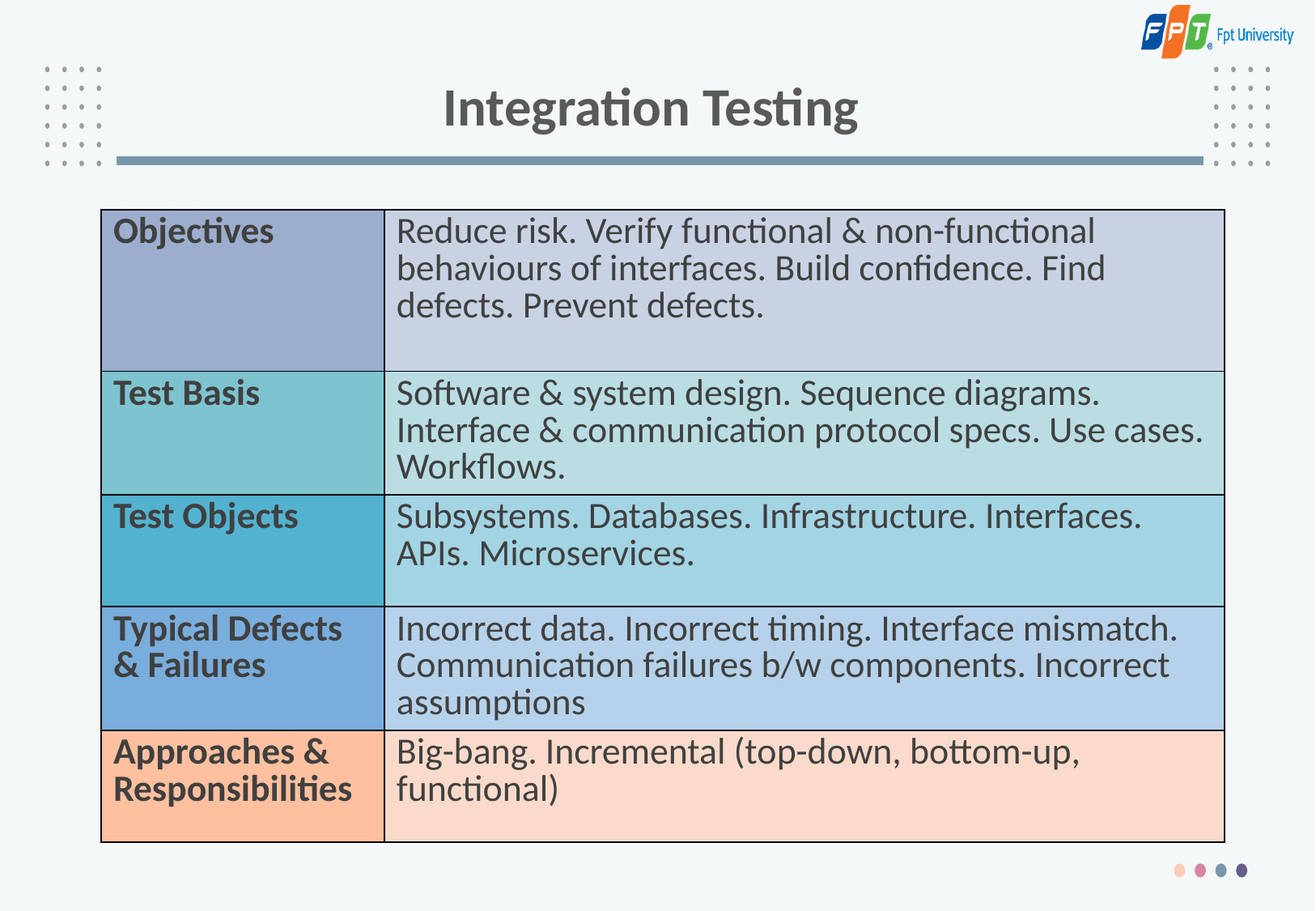

# Integration Testing
| Objectives | Reduce risk. Verify functional & non-functional behaviours of interfaces. Build confidence. Find defects. Prevent defects. |
| --- | --- |
| Test Basis | Software & system design. Sequence diagrams. Interface & communication protocol specs. Use cases. Workflows. |
| Test Objects | Subsystems. Databases. Infrastructure. Interfaces. APIs. Microservices. |
| Typical Defects & Failures | Incorrect data. Incorrect timing. Interface mismatch. Communication failures b/w components. Incorrect assumptions |
| Approaches & Responsibilities | Big-bang. Incremental (top-down, bottom-up, functional) |